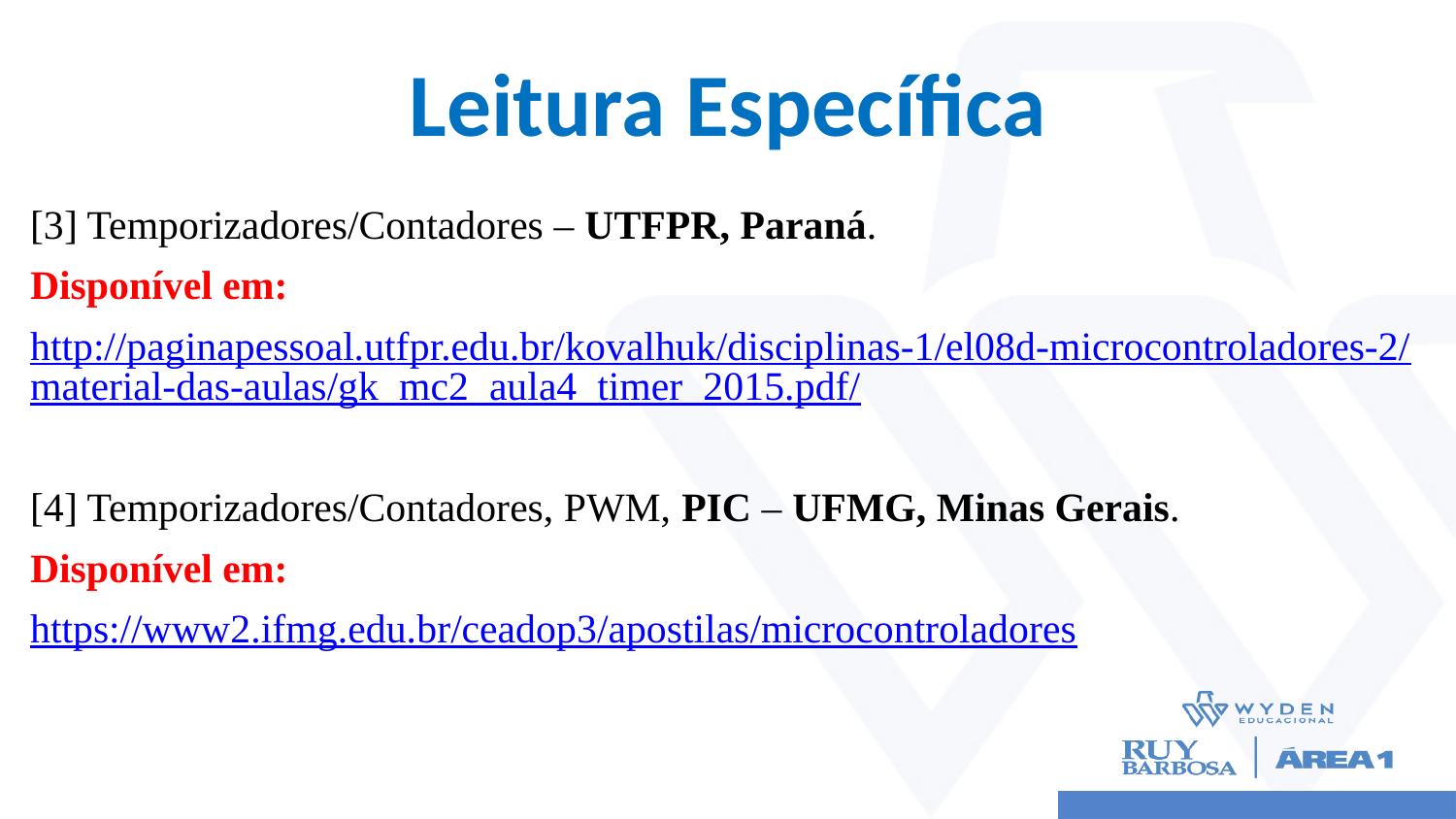

# Leitura Específica
[3] Temporizadores/Contadores – UTFPR, Paraná.
Disponível em:
http://paginapessoal.utfpr.edu.br/kovalhuk/disciplinas-1/el08d-microcontroladores-2/material-das-aulas/gk_mc2_aula4_timer_2015.pdf/

[4] Temporizadores/Contadores, PWM, PIC – UFMG, Minas Gerais.
Disponível em:
https://www2.ifmg.edu.br/ceadop3/apostilas/microcontroladores